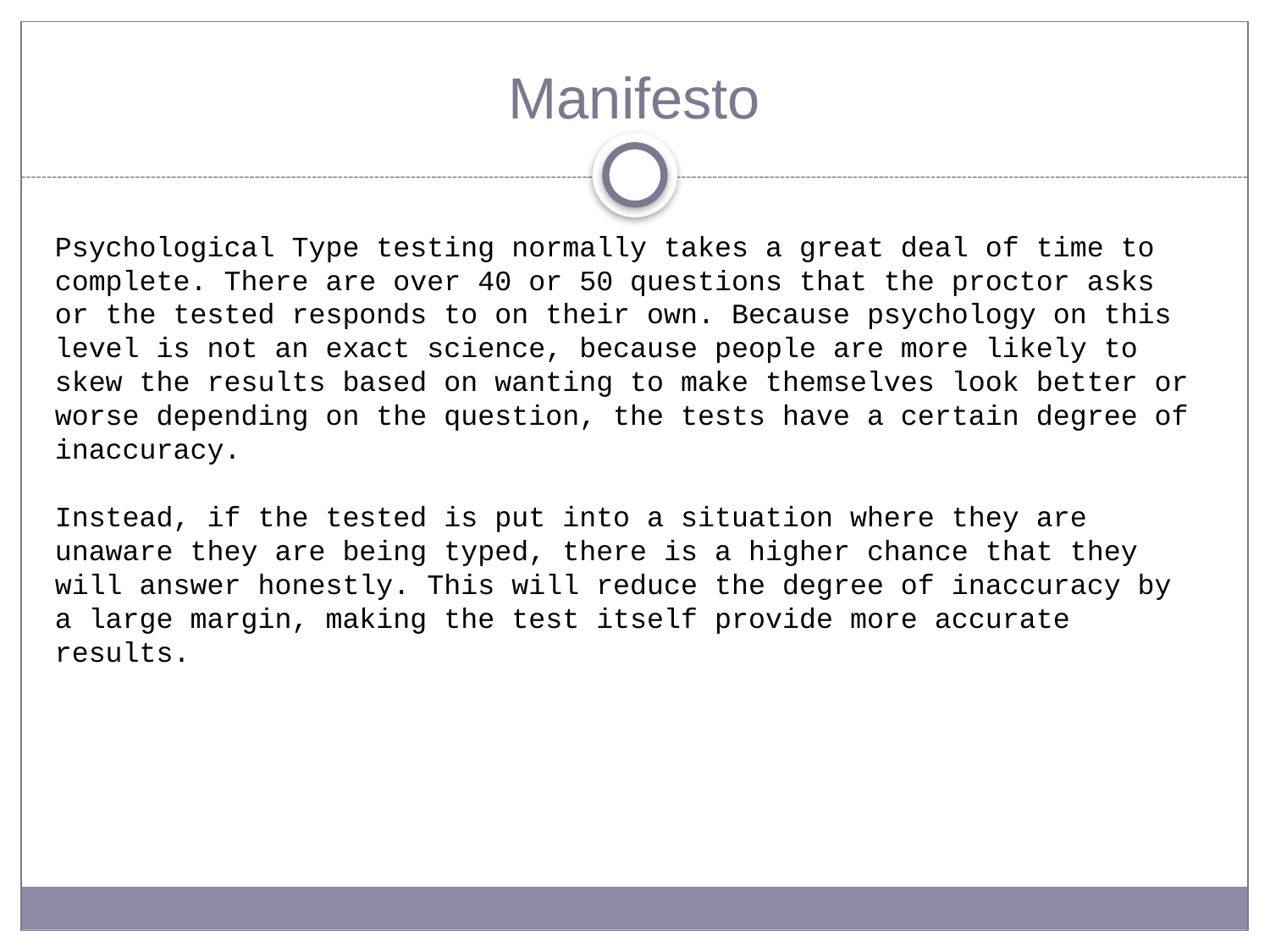

# Manifesto
Psychological Type testing normally takes a great deal of time to complete. There are over 40 or 50 questions that the proctor asks or the tested responds to on their own. Because psychology on this level is not an exact science, because people are more likely to skew the results based on wanting to make themselves look better or worse depending on the question, the tests have a certain degree of inaccuracy.

Instead, if the tested is put into a situation where they are unaware they are being typed, there is a higher chance that they will answer honestly. This will reduce the degree of inaccuracy by a large margin, making the test itself provide more accurate results.